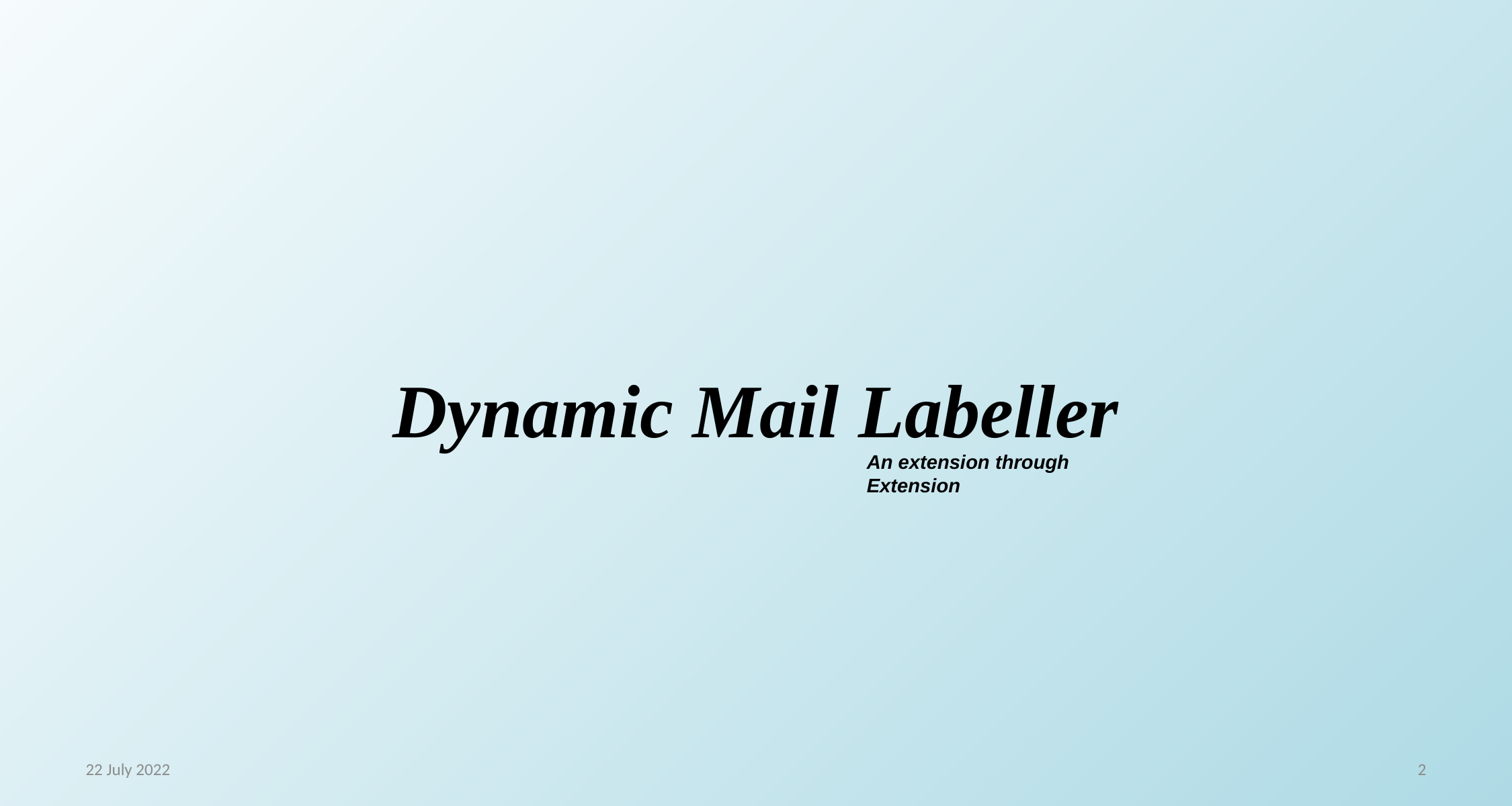

# Dynamic Mail Labeller
An extension through Extension
22 July 2022
2